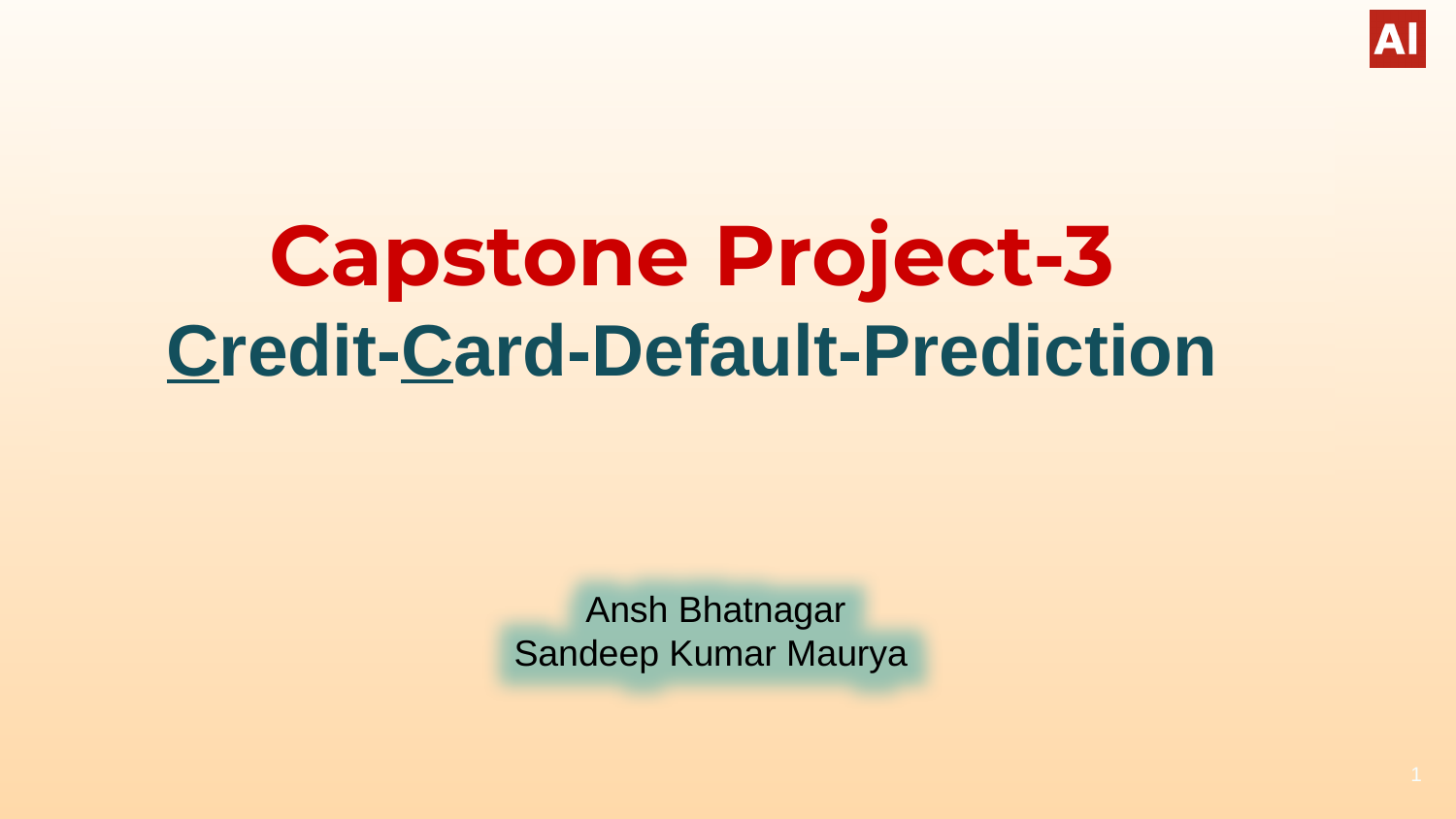

# Capstone Project-3
Credit-Card-Default-Prediction

Ansh Bhatnagar
Sandeep Kumar Maurya
1